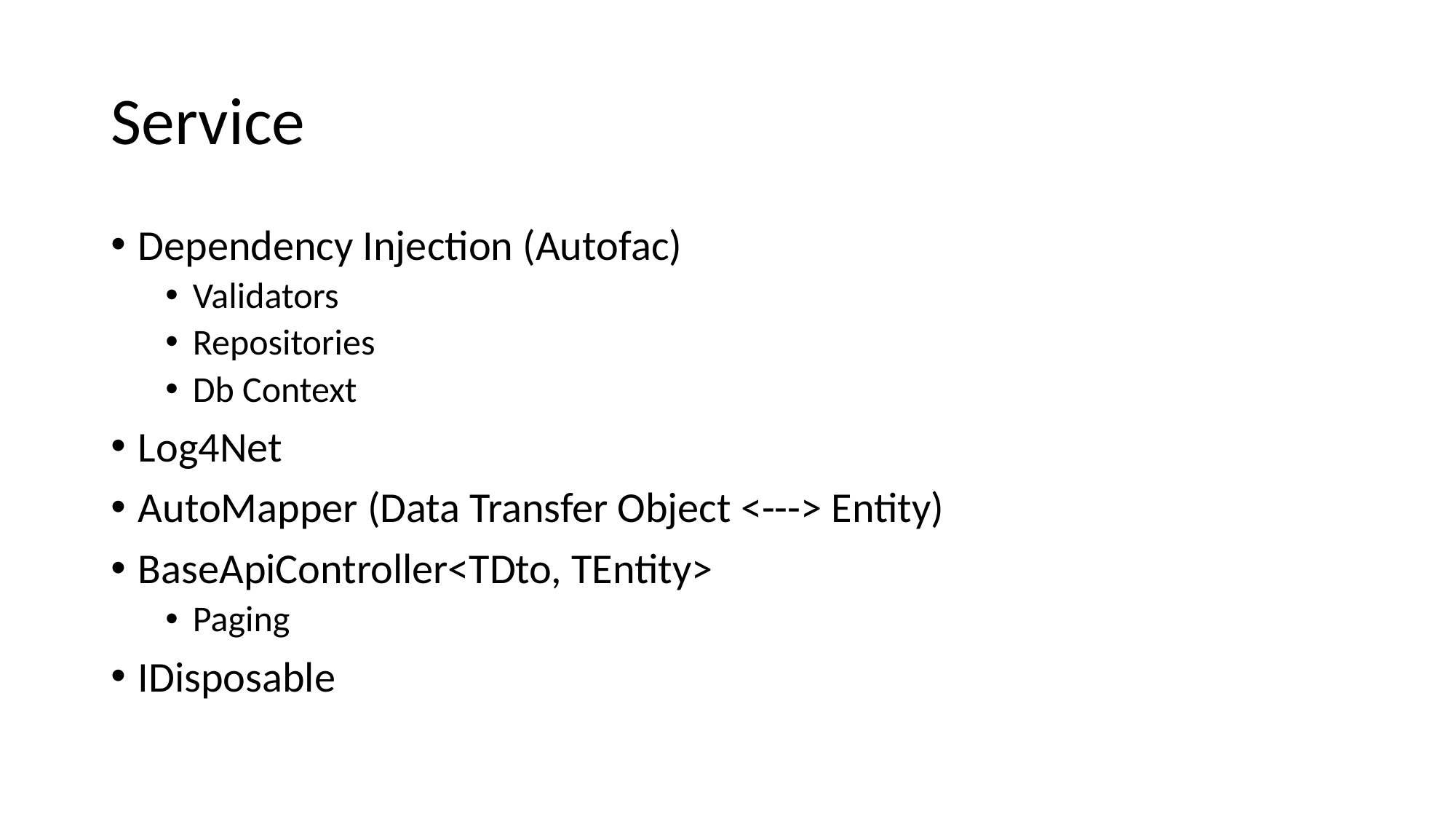

# Service
Dependency Injection (Autofac)
Validators
Repositories
Db Context
Log4Net
AutoMapper (Data Transfer Object <---> Entity)
BaseApiController<TDto, TEntity>
Paging
IDisposable